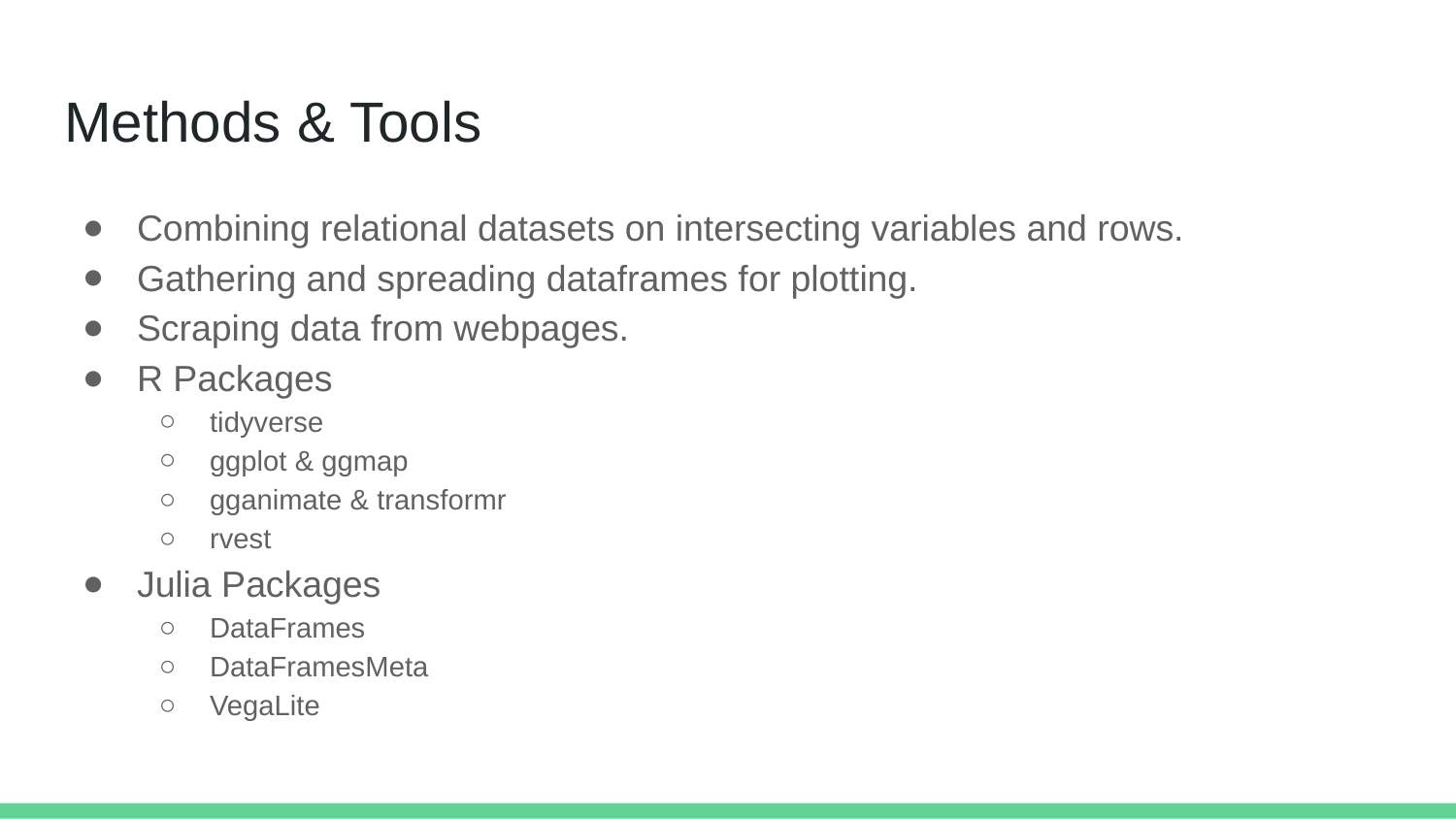

# Methods & Tools
Combining relational datasets on intersecting variables and rows.
Gathering and spreading dataframes for plotting.
Scraping data from webpages.
R Packages
tidyverse
ggplot & ggmap
gganimate & transformr
rvest
Julia Packages
DataFrames
DataFramesMeta
VegaLite